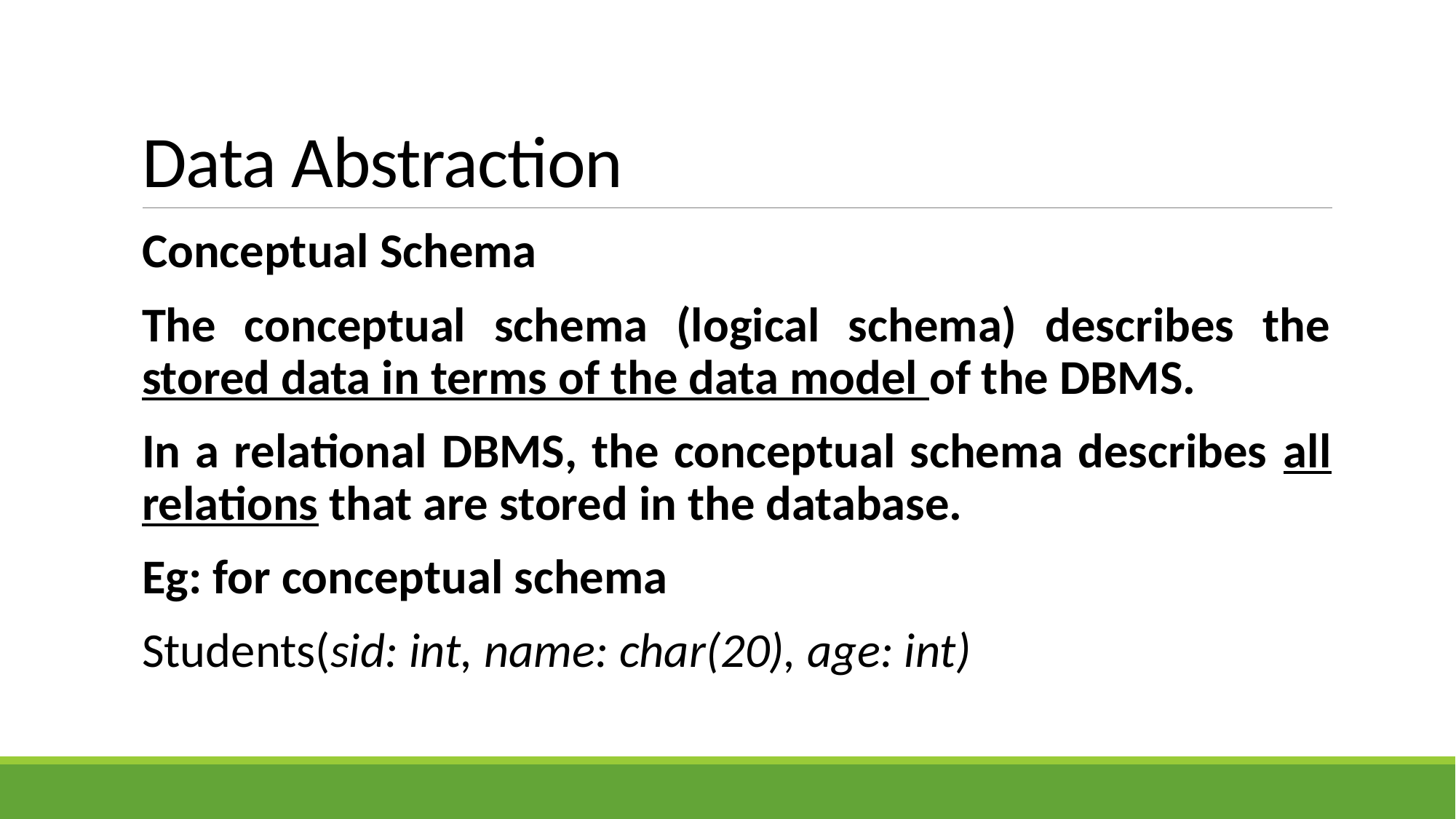

# Data Abstraction
Conceptual Schema
The conceptual schema (logical schema) describes the stored data in terms of the data model of the DBMS.
In a relational DBMS, the conceptual schema describes all relations that are stored in the database.
Eg: for conceptual schema
Students(sid: int, name: char(20), age: int)